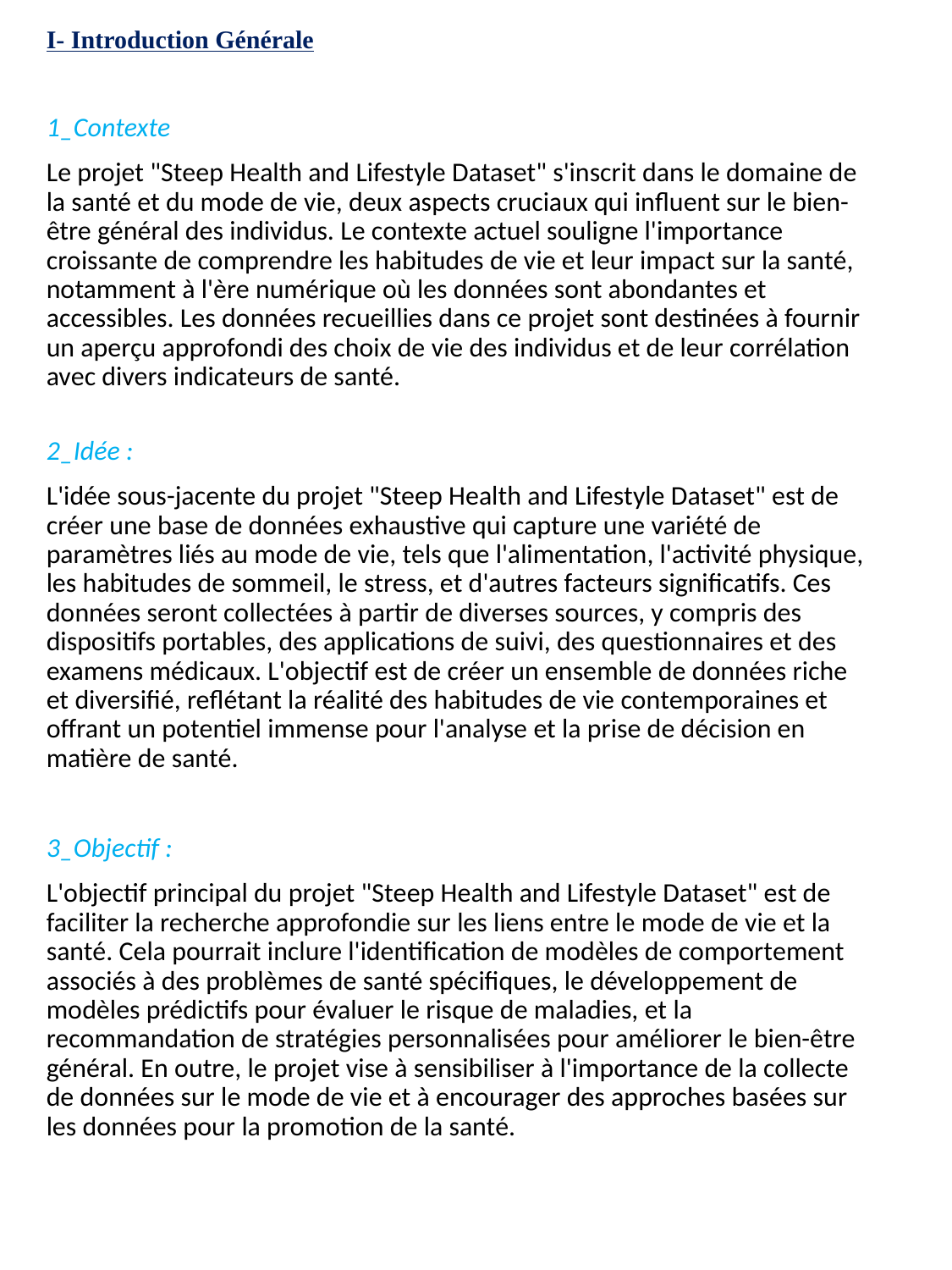

I- Introduction Générale

1_Contexte
Le projet "Steep Health and Lifestyle Dataset" s'inscrit dans le domaine de la santé et du mode de vie, deux aspects cruciaux qui influent sur le bien-être général des individus. Le contexte actuel souligne l'importance croissante de comprendre les habitudes de vie et leur impact sur la santé, notamment à l'ère numérique où les données sont abondantes et accessibles. Les données recueillies dans ce projet sont destinées à fournir un aperçu approfondi des choix de vie des individus et de leur corrélation avec divers indicateurs de santé.
2_Idée :
L'idée sous-jacente du projet "Steep Health and Lifestyle Dataset" est de créer une base de données exhaustive qui capture une variété de paramètres liés au mode de vie, tels que l'alimentation, l'activité physique, les habitudes de sommeil, le stress, et d'autres facteurs significatifs. Ces données seront collectées à partir de diverses sources, y compris des dispositifs portables, des applications de suivi, des questionnaires et des examens médicaux. L'objectif est de créer un ensemble de données riche et diversifié, reflétant la réalité des habitudes de vie contemporaines et offrant un potentiel immense pour l'analyse et la prise de décision en matière de santé.

3_Objectif :
L'objectif principal du projet "Steep Health and Lifestyle Dataset" est de faciliter la recherche approfondie sur les liens entre le mode de vie et la santé. Cela pourrait inclure l'identification de modèles de comportement associés à des problèmes de santé spécifiques, le développement de modèles prédictifs pour évaluer le risque de maladies, et la recommandation de stratégies personnalisées pour améliorer le bien-être général. En outre, le projet vise à sensibiliser à l'importance de la collecte de données sur le mode de vie et à encourager des approches basées sur les données pour la promotion de la santé.